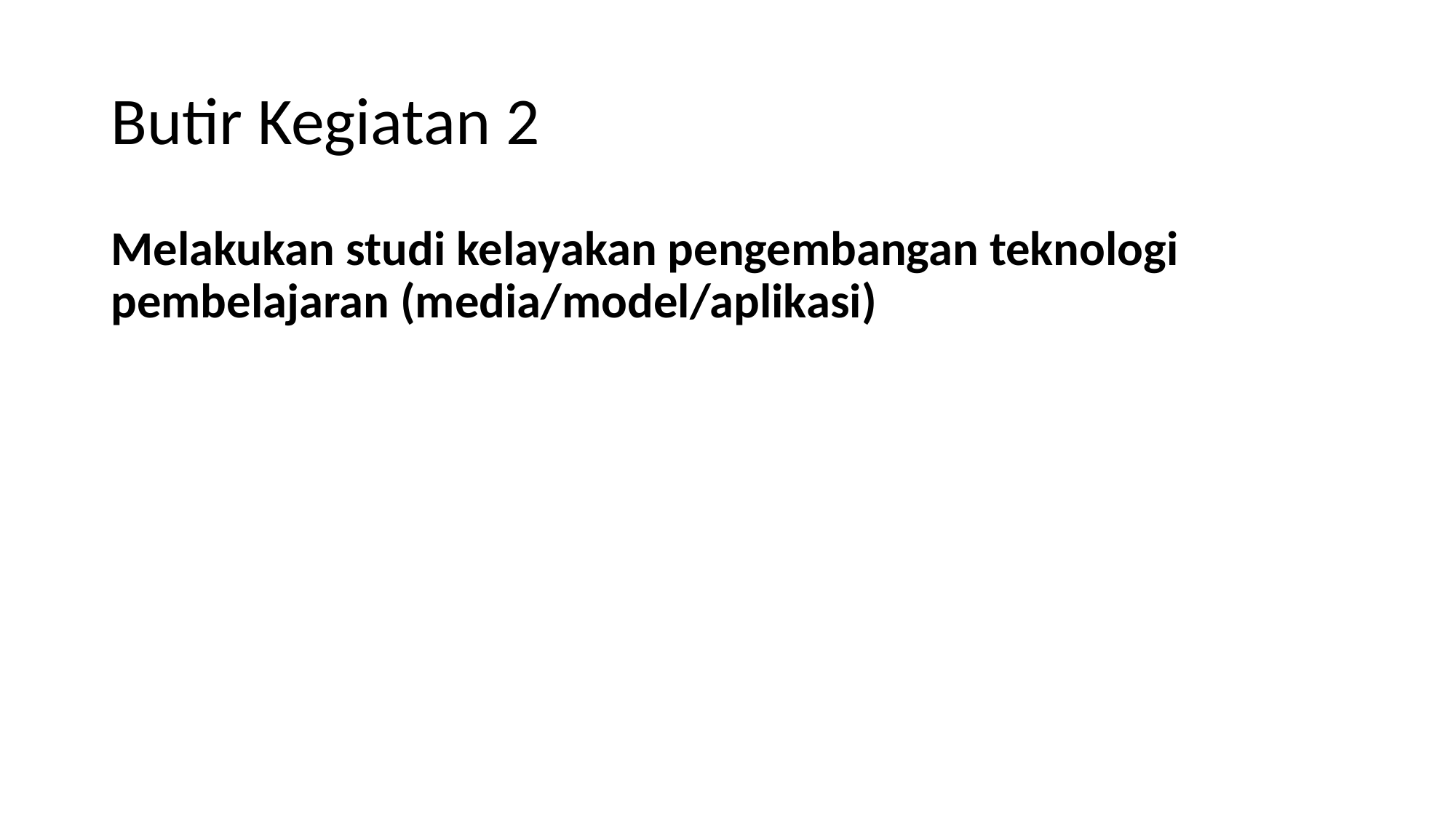

# Butir Kegiatan 2
Melakukan studi kelayakan pengembangan teknologi pembelajaran (media/model/aplikasi)